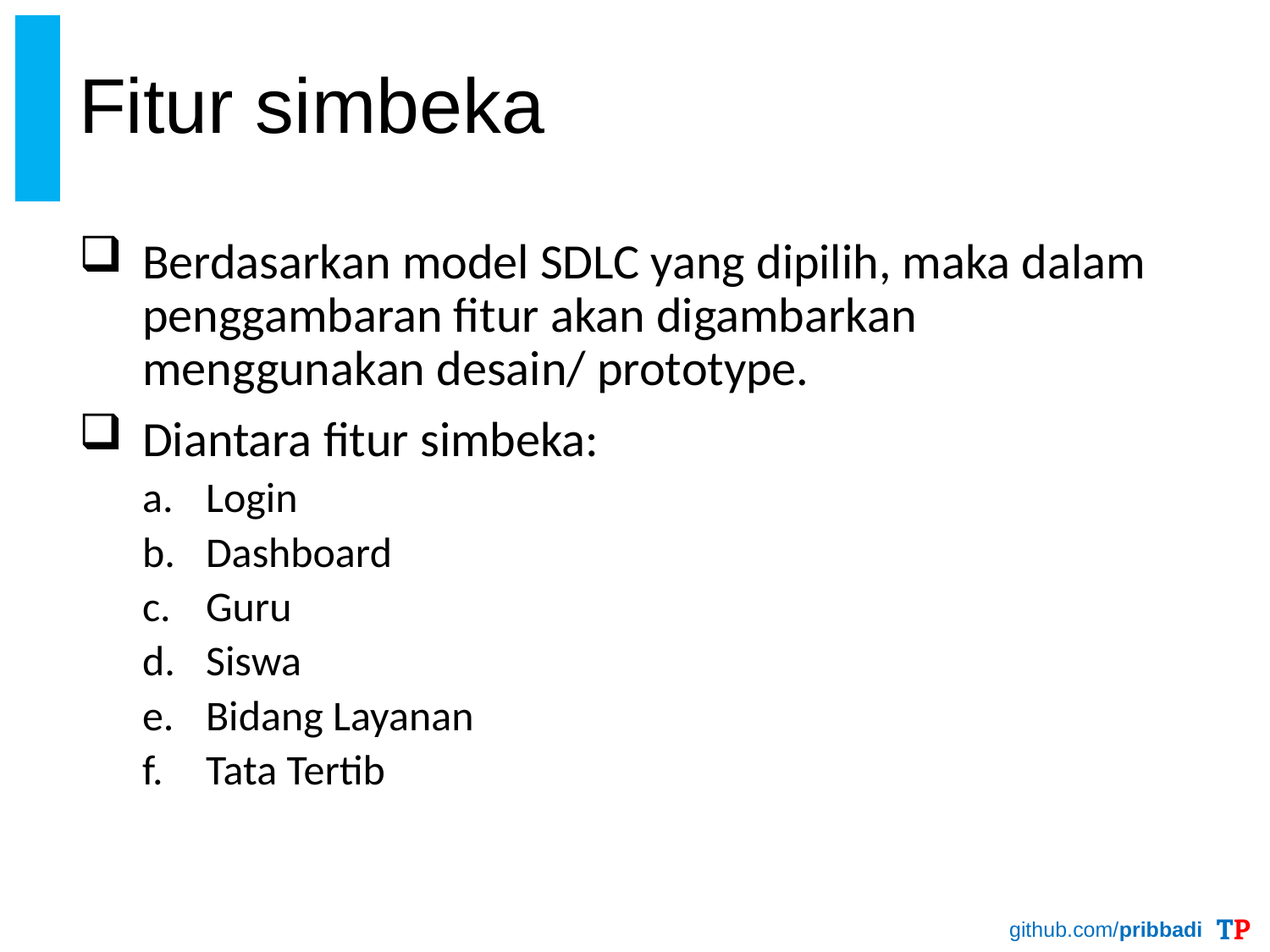

# Fitur simbeka
Berdasarkan model SDLC yang dipilih, maka dalam penggambaran fitur akan digambarkan menggunakan desain/ prototype.
Diantara fitur simbeka:
Login
Dashboard
Guru
Siswa
Bidang Layanan
Tata Tertib